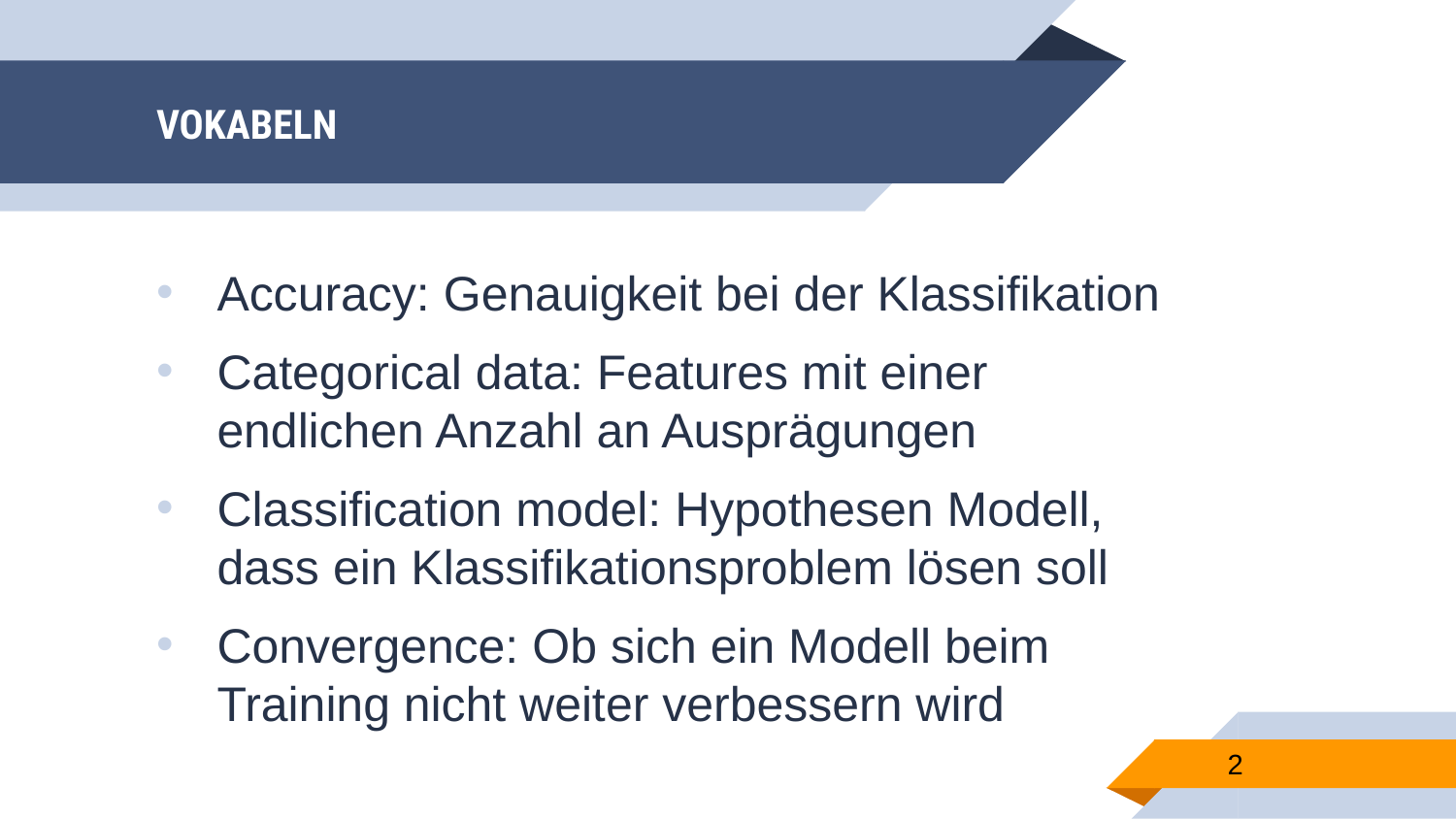

# VOKABELN
Accuracy: Genauigkeit bei der Klassifikation
Categorical data: Features mit einer endlichen Anzahl an Ausprägungen
Classification model: Hypothesen Modell, dass ein Klassifikationsproblem lösen soll
Convergence: Ob sich ein Modell beim Training nicht weiter verbessern wird

2